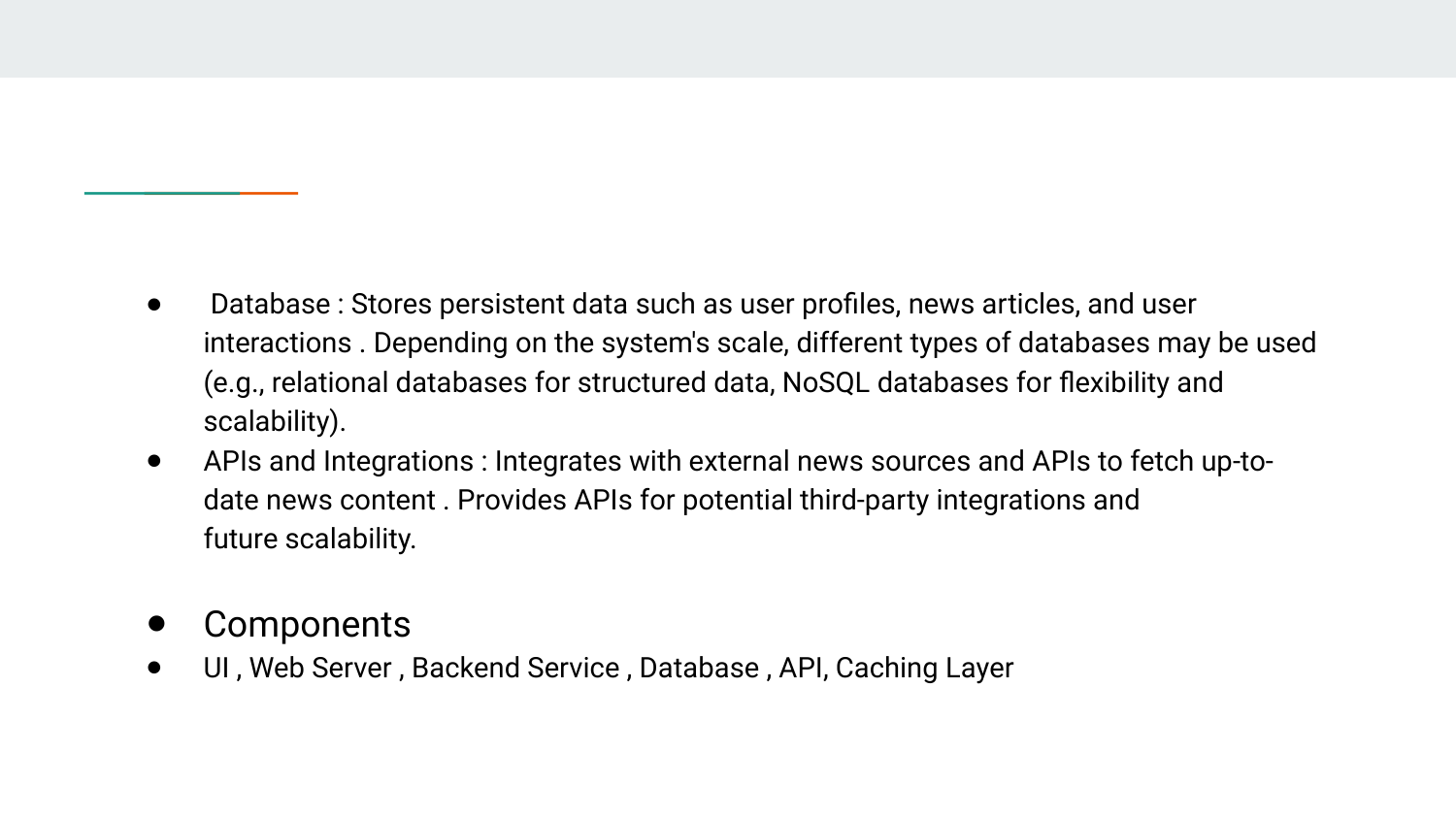

#
 Database : Stores persistent data such as user profiles, news articles, and user interactions . Depending on the system's scale, different types of databases may be used (e.g., relational databases for structured data, NoSQL databases for flexibility and scalability).
APIs and Integrations : Integrates with external news sources and APIs to fetch up-to-date news content . Provides APIs for potential third-party integrations and future scalability.

Components
UI , Web Server , Backend Service , Database , API, Caching Layer